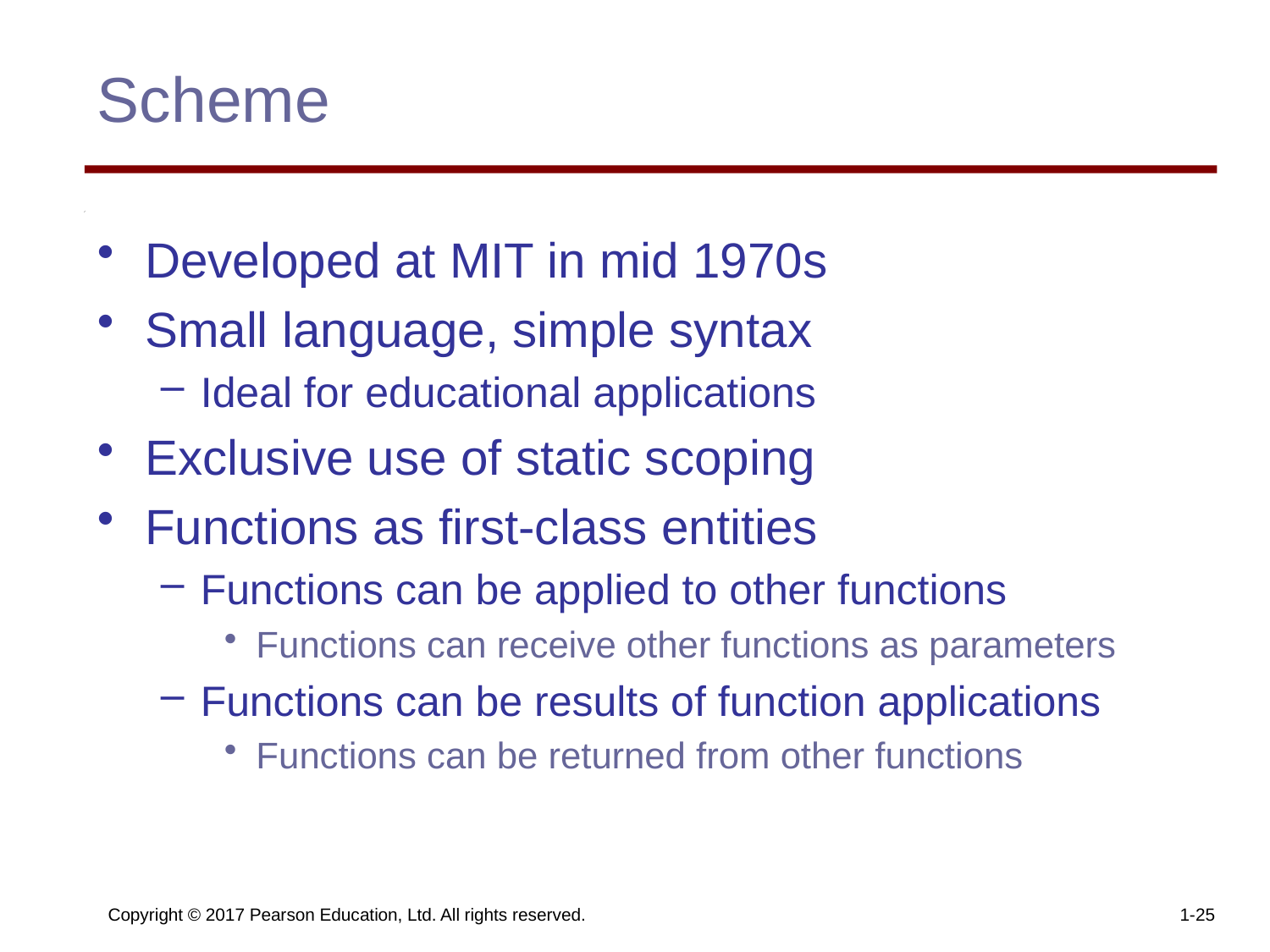

# Scheme
Developed at MIT in mid 1970s
Small language, simple syntax
Ideal for educational applications
Exclusive use of static scoping
Functions as first-class entities
Functions can be applied to other functions
Functions can receive other functions as parameters
Functions can be results of function applications
Functions can be returned from other functions
Copyright © 2017 Pearson Education, Ltd. All rights reserved.
1-25